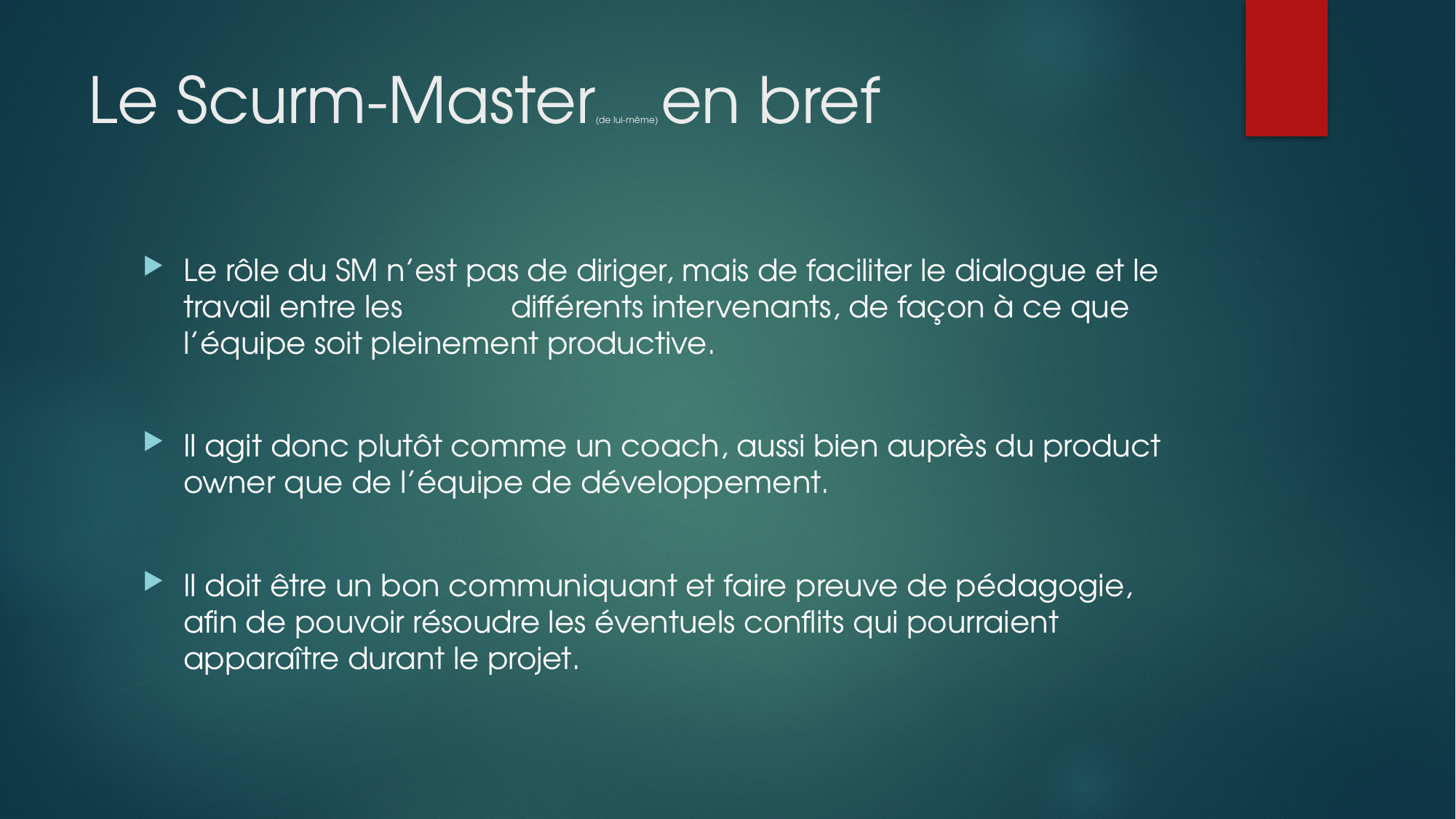

# Le Scurm-Master(de lui-même) en bref
Le rôle du SM n’est pas de diriger, mais de faciliter le dialogue et le travail entre les 	différents intervenants, de façon à ce que l’équipe soit pleinement productive.

Il agit donc plutôt comme un coach, aussi bien auprès du product owner que de l’équipe de développement.

Il doit être un bon communiquant et faire preuve de pédagogie, afin de pouvoir résoudre les éventuels conflits qui pourraient apparaître durant le projet.